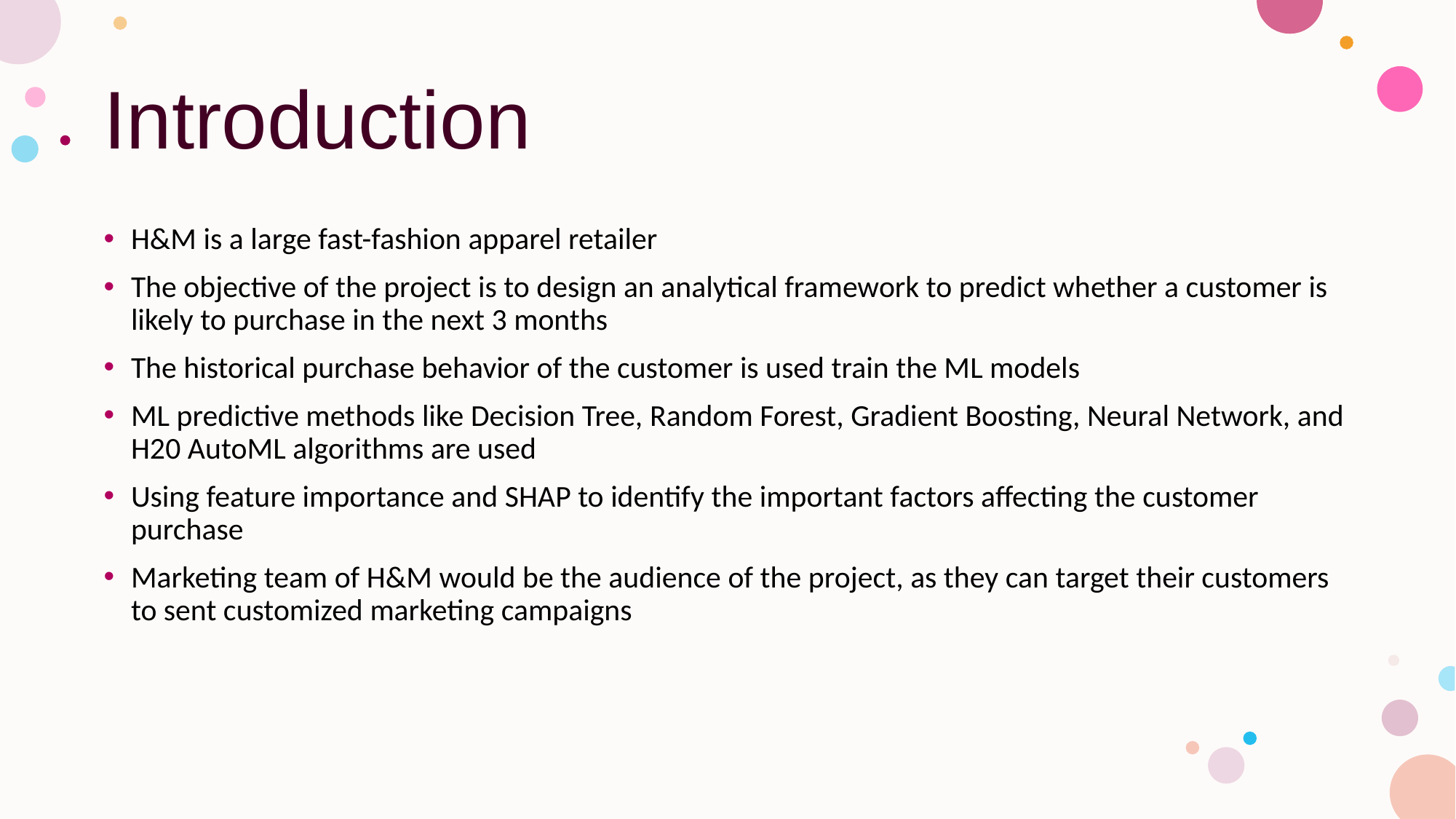

# Introduction
H&M is a large fast-fashion apparel retailer
The objective of the project is to design an analytical framework to predict whether a customer is likely to purchase in the next 3 months
The historical purchase behavior of the customer is used train the ML models
ML predictive methods like Decision Tree, Random Forest, Gradient Boosting, Neural Network, and H20 AutoML algorithms are used
Using feature importance and SHAP to identify the important factors affecting the customer purchase
Marketing team of H&M would be the audience of the project, as they can target their customers to sent customized marketing campaigns